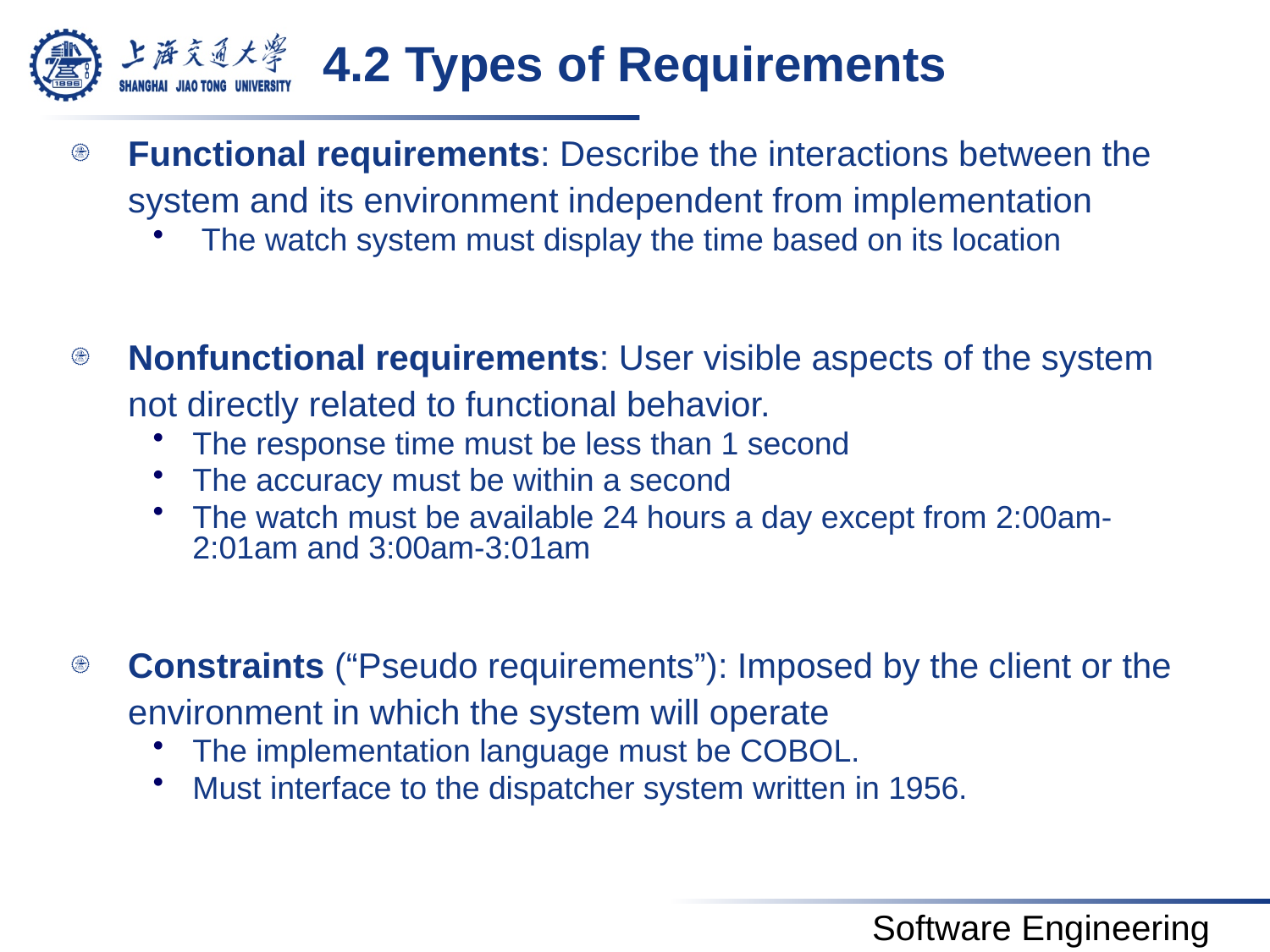

# 4.2 Types of Requirements
Functional requirements: Describe the interactions between the system and its environment independent from implementation
 The watch system must display the time based on its location

Nonfunctional requirements: User visible aspects of the system not directly related to functional behavior.
The response time must be less than 1 second
The accuracy must be within a second
The watch must be available 24 hours a day except from 2:00am-2:01am and 3:00am-3:01am

Constraints (“Pseudo requirements”): Imposed by the client or the environment in which the system will operate
The implementation language must be COBOL.
Must interface to the dispatcher system written in 1956.